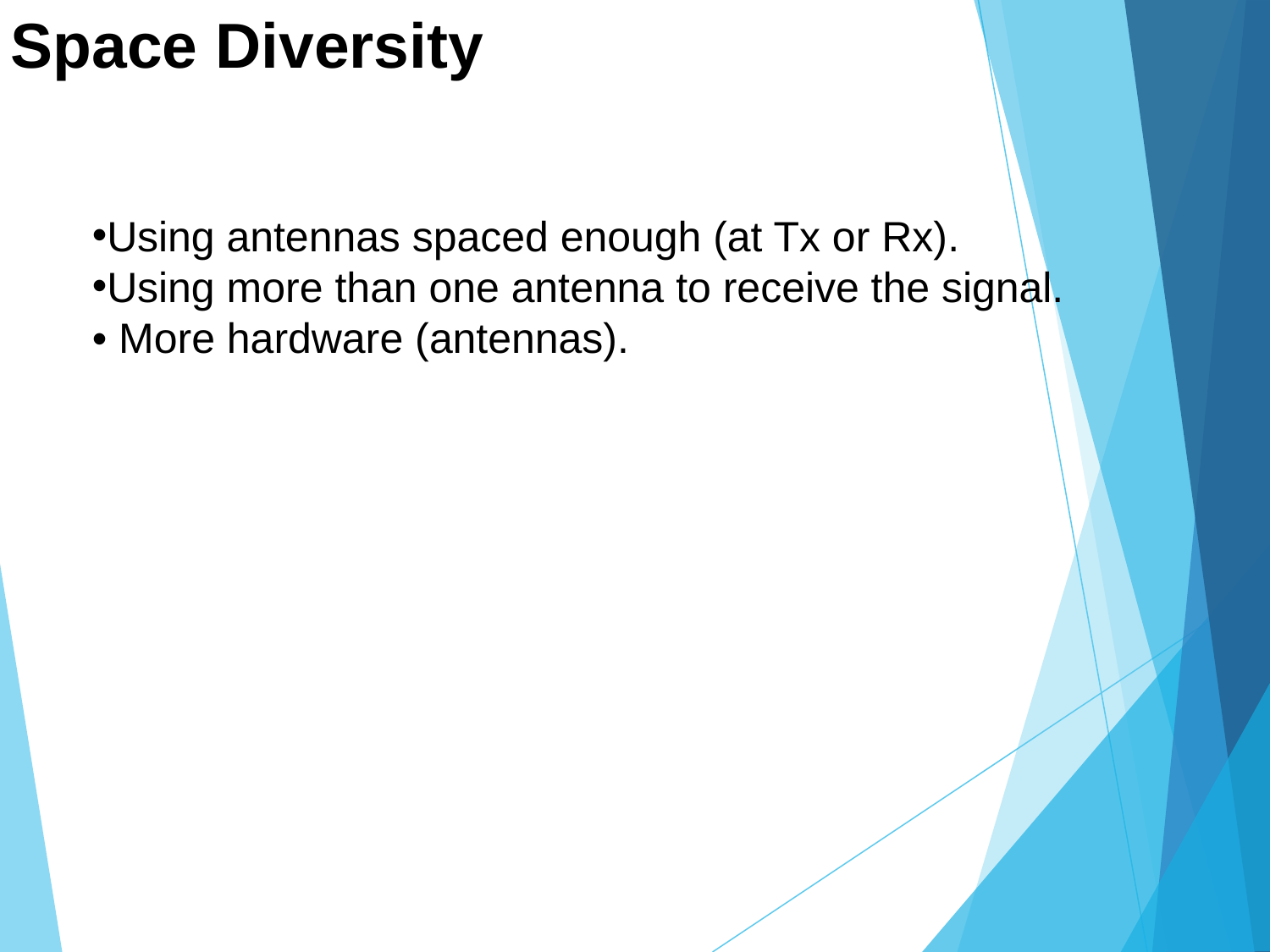

# Space Diversity
Using antennas spaced enough (at Tx or Rx).
Using more than one antenna to receive the signal.
• More hardware (antennas).